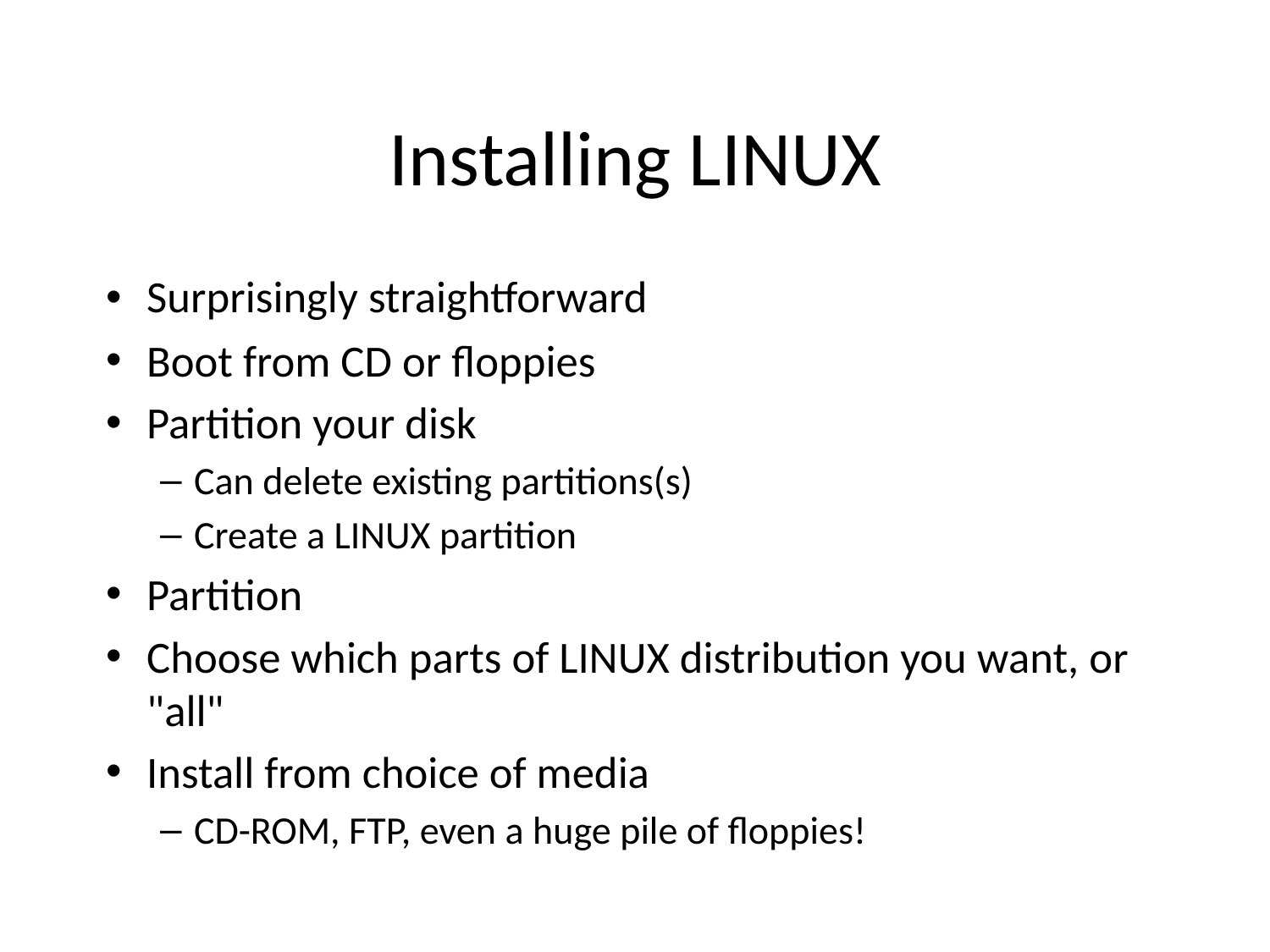

# Installing LINUX
Surprisingly straightforward
Boot from CD or floppies
Partition your disk
Can delete existing partitions(s)‏
Create a LINUX partition
Partition
Choose which parts of LINUX distribution you want, or "all"
Install from choice of media
CD-ROM, FTP, even a huge pile of floppies!